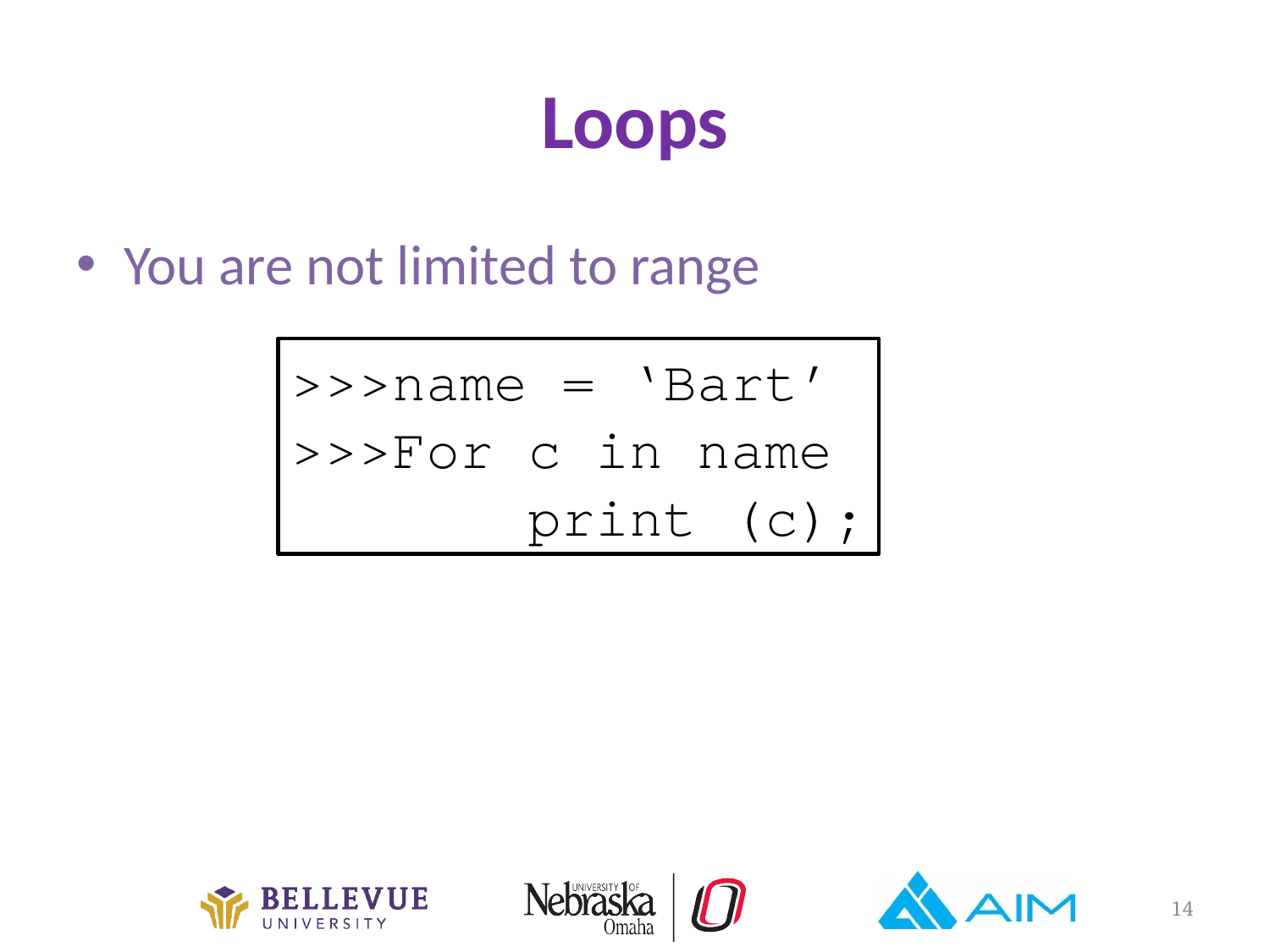

# Loops
You are not limited to range

>>>name = ‘Bart’
>>>For c in name
       print (c);
14